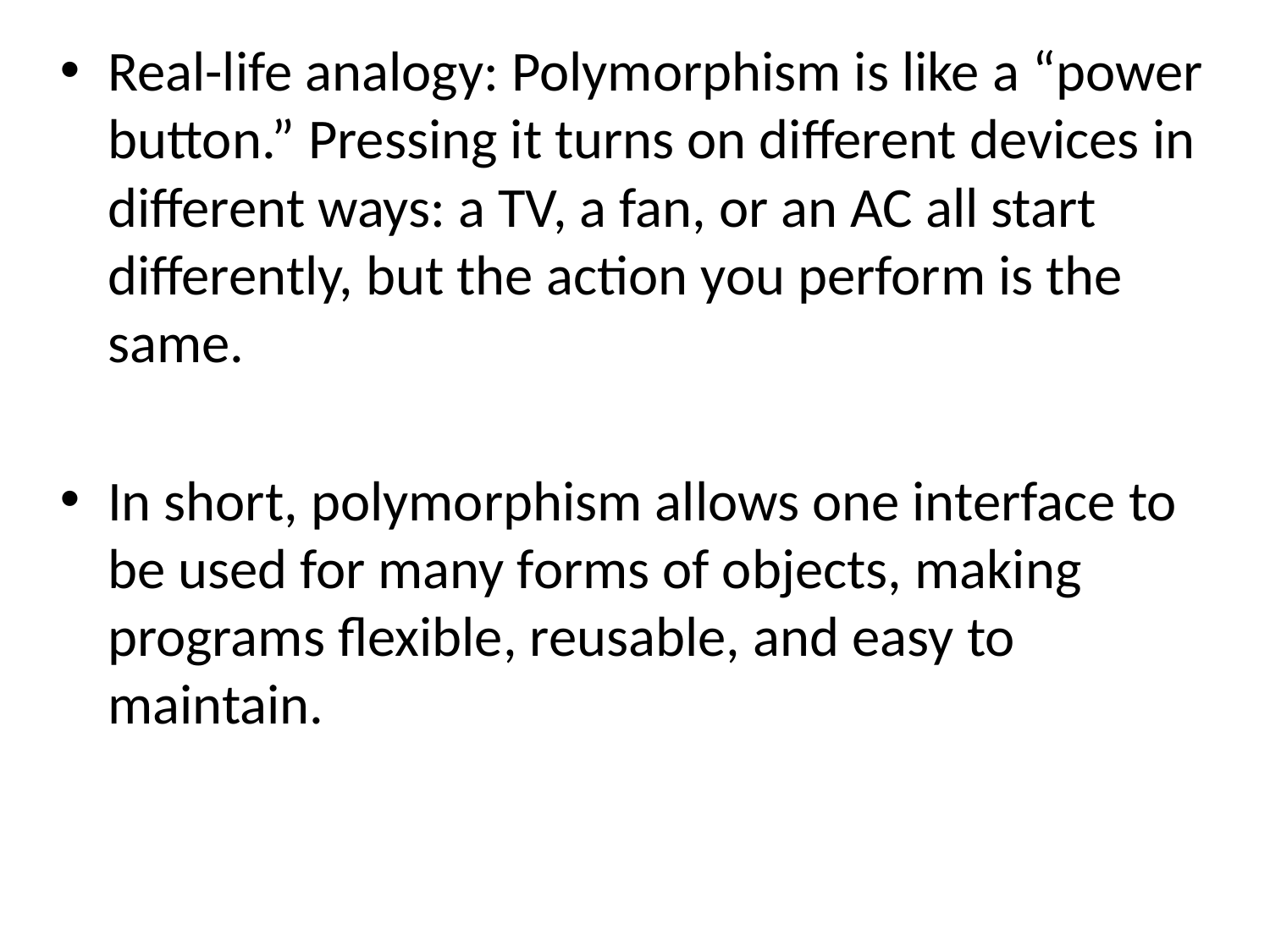

Real-life analogy: Polymorphism is like a “power button.” Pressing it turns on different devices in different ways: a TV, a fan, or an AC all start differently, but the action you perform is the same.

In short, polymorphism allows one interface to be used for many forms of objects, making programs flexible, reusable, and easy to maintain.